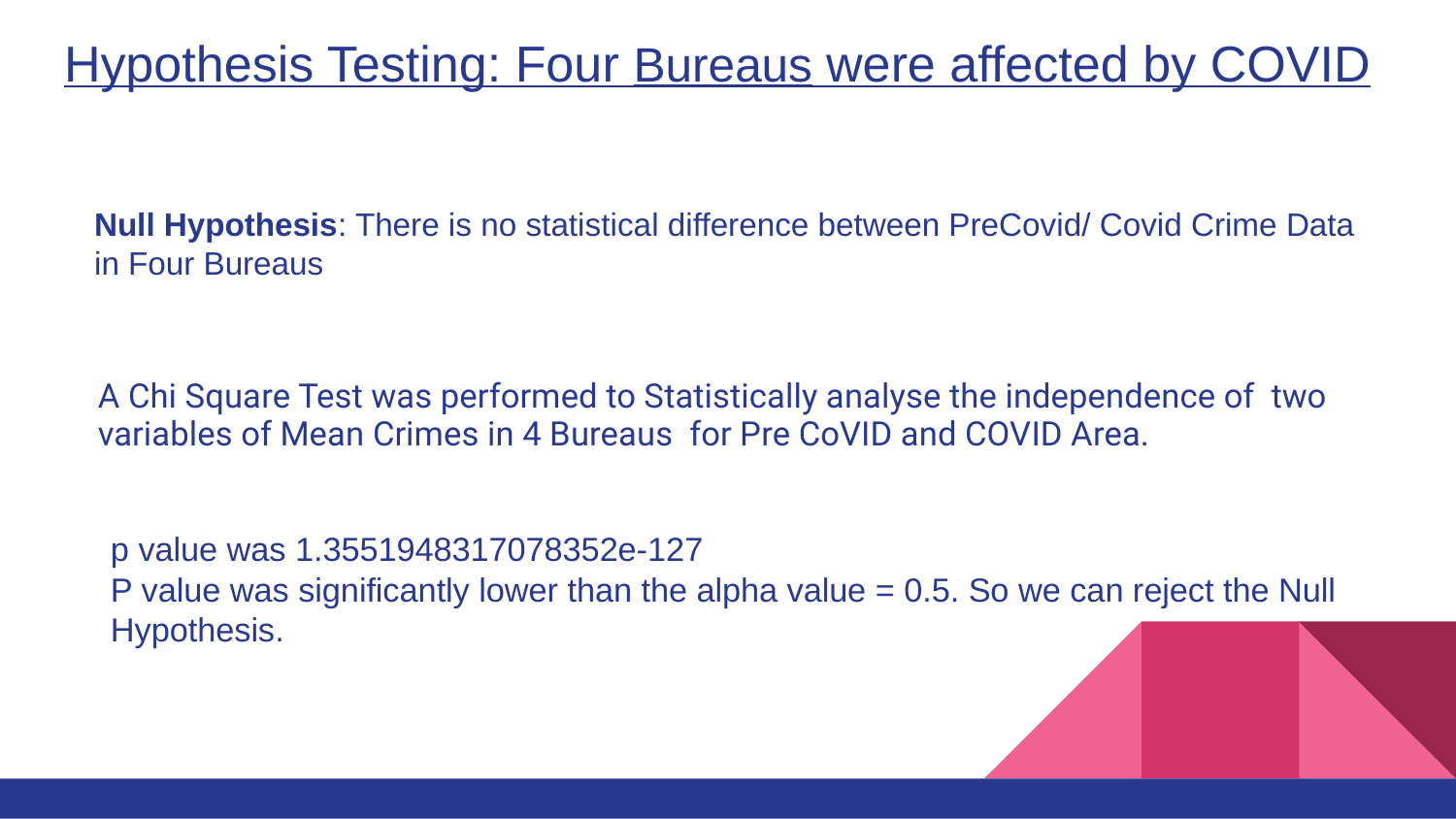

# Hypothesis Testing: Four Bureaus were affected by COVID

Null Hypothesis: There is no statistical difference between PreCovid/ Covid Crime Data in Four Bureaus

A Chi Square Test was performed to Statistically analyse the independence of  two variables of Mean Crimes in 4 Bureaus  for Pre CoVID and COVID Area.
p value was 1.3551948317078352e-127
P value was significantly lower than the alpha value = 0.5. So we can reject the Null Hypothesis.